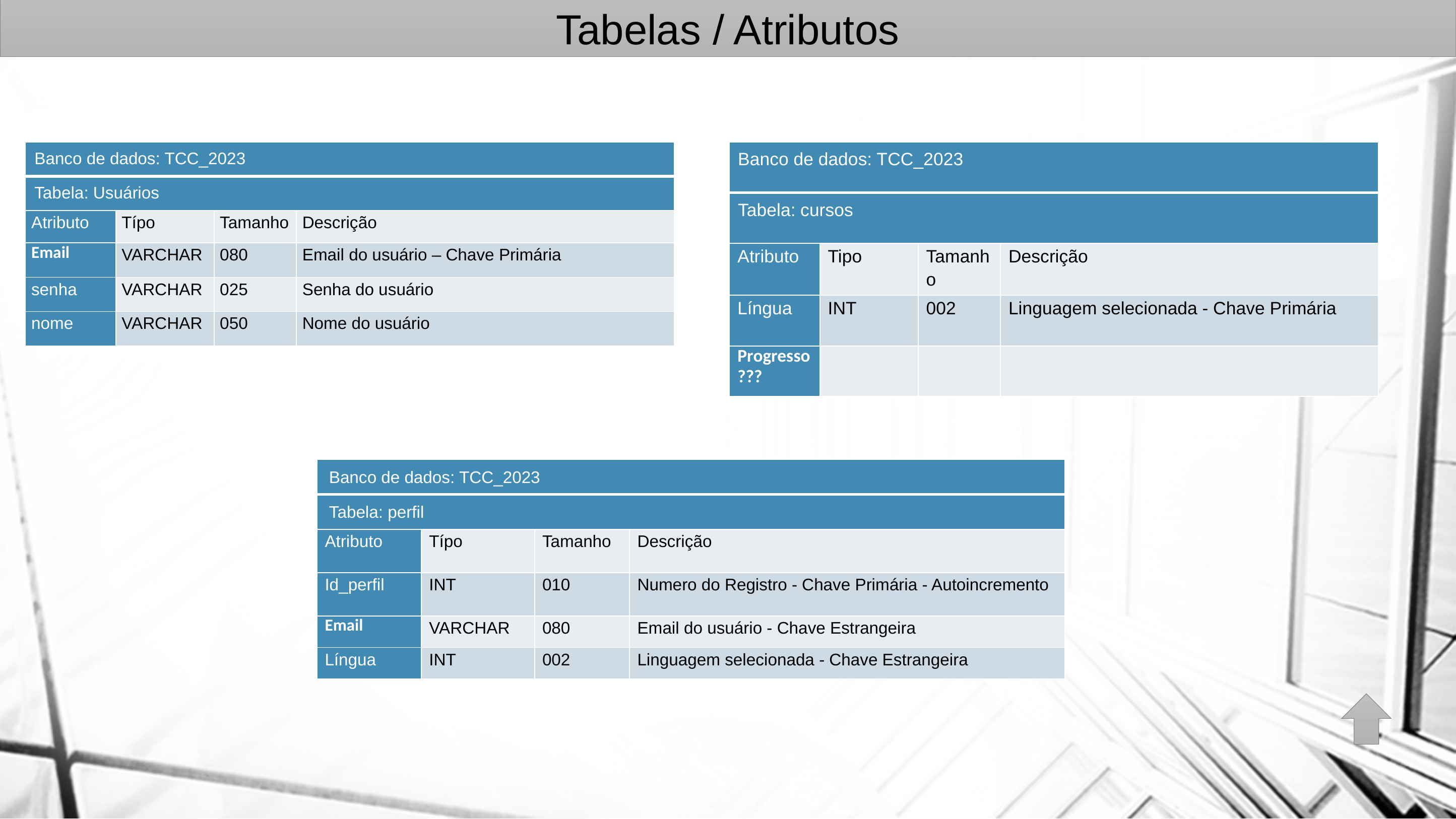

Tabelas / Atributos
| Banco de dados: TCC\_2023 |  |  |  |
| --- | --- | --- | --- |
| Tabela: cursos |  |  |  |
| Atributo | Tipo | Tamanho | Descrição |
| Língua | INT | 002 | Linguagem selecionada - Chave Primária |
| Progresso??? |  |  |  |
| Banco de dados: TCC\_2023 |  |  |  |
| --- | --- | --- | --- |
| Tabela: Usuários |  |  |  |
| Atributo | Típo | Tamanho | Descrição |
| Email | VARCHAR | 080 | Email do usuário – Chave Primária |
| senha | VARCHAR | 025 | Senha do usuário |
| nome | VARCHAR | 050 | Nome do usuário |
| Banco de dados: TCC\_2023 |  |  |  |
| --- | --- | --- | --- |
| Tabela: perfil |  |  |  |
| Atributo | Típo | Tamanho | Descrição |
| Id\_perfil | INT | 010 | Numero do Registro - Chave Primária - Autoincremento |
| Email | VARCHAR | 080 | Email do usuário - Chave Estrangeira |
| Língua | INT | 002 | Linguagem selecionada - Chave Estrangeira |